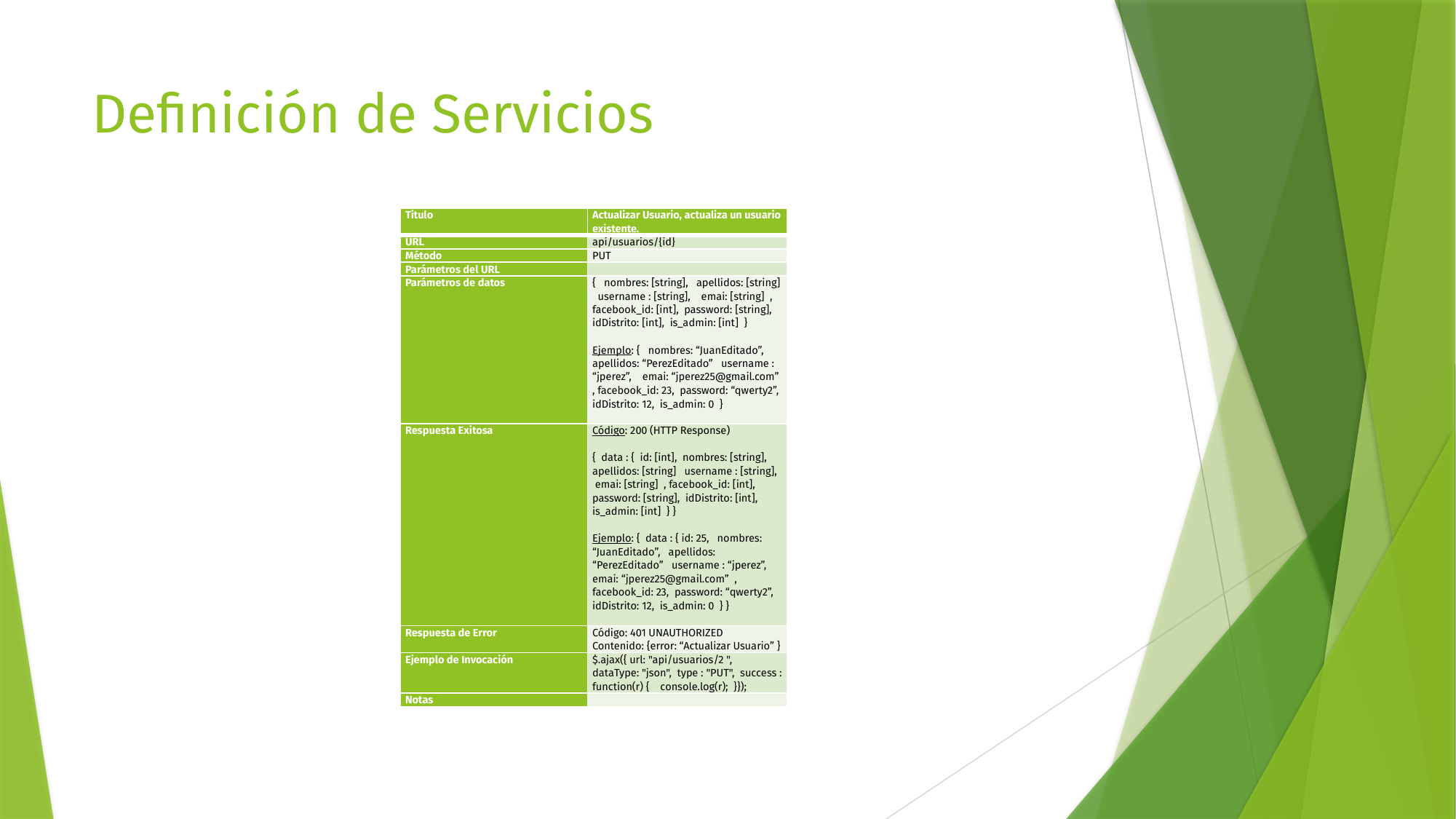

# Definición de Servicios
| Titulo | Actualizar Usuario, actualiza un usuario existente. |
| --- | --- |
| URL | api/usuarios/{id} |
| Método | PUT |
| Parámetros del URL |  |
| Parámetros de datos | { nombres: [string], apellidos: [string] username : [string], emai: [string] , facebook\_id: [int], password: [string], idDistrito: [int], is\_admin: [int] }   Ejemplo: { nombres: “JuanEditado”, apellidos: “PerezEditado” username : “jperez”, emai: “jperez25@gmail.com” , facebook\_id: 23, password: “qwerty2”, idDistrito: 12, is\_admin: 0 } |
| Respuesta Exitosa | Código: 200 (HTTP Response)   { data : { id: [int], nombres: [string], apellidos: [string] username : [string], emai: [string] , facebook\_id: [int], password: [string], idDistrito: [int], is\_admin: [int] } }   Ejemplo: { data : { id: 25, nombres: “JuanEditado”, apellidos: “PerezEditado” username : “jperez”, emai: “jperez25@gmail.com” , facebook\_id: 23, password: “qwerty2”, idDistrito: 12, is\_admin: 0 } } |
| Respuesta de Error | Código: 401 UNAUTHORIZED Contenido: {error: “Actualizar Usuario” } |
| Ejemplo de Invocación | $.ajax({ url: "api/usuarios/2 ", dataType: "json", type : "PUT", success : function(r) { console.log(r); }}); |
| Notas |  |